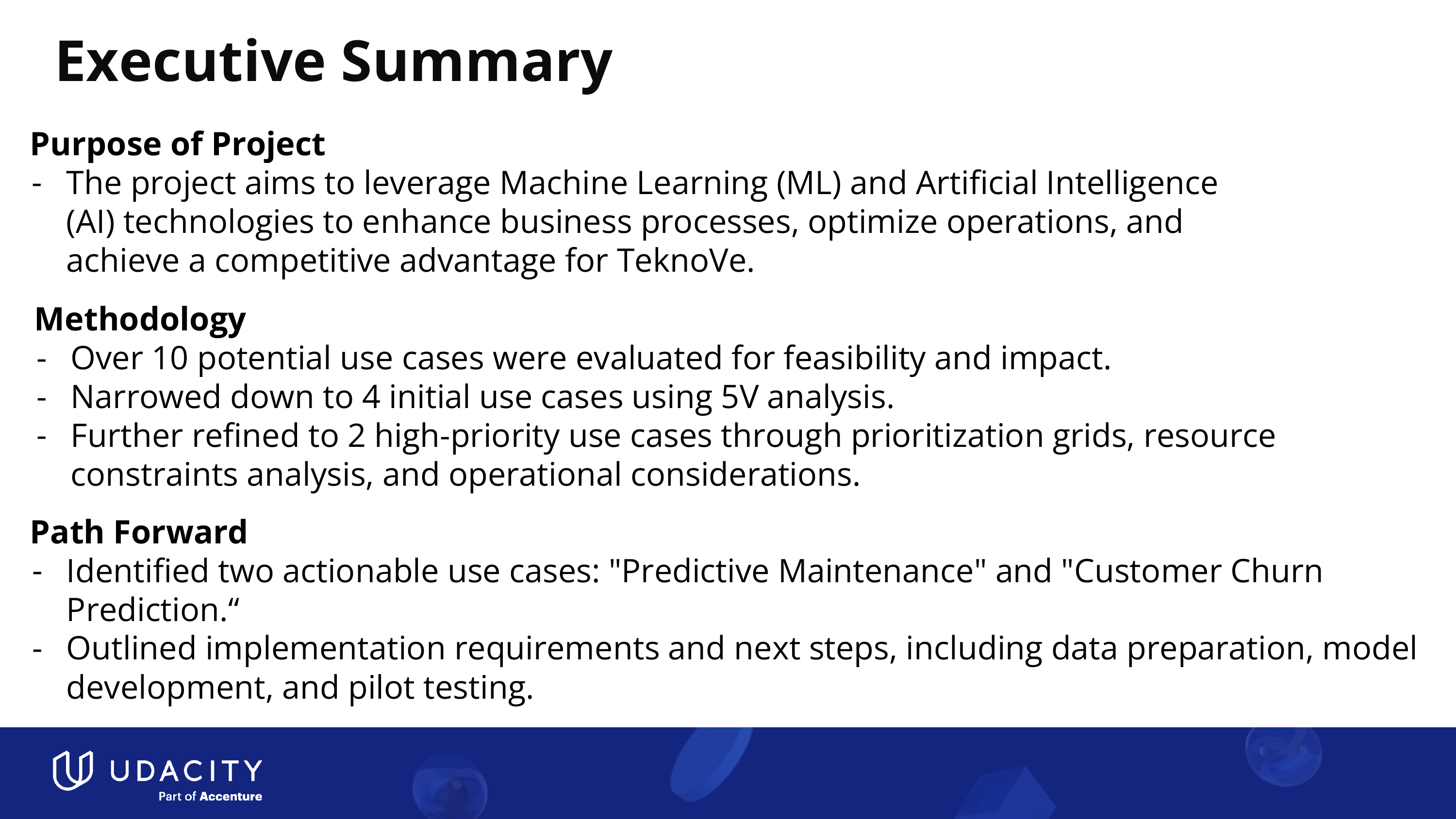

# Executive Summary
Purpose of Project
The project aims to leverage Machine Learning (ML) and Artificial Intelligence (AI) technologies to enhance business processes, optimize operations, and achieve a competitive advantage for TeknoVe.
Methodology
Over 10 potential use cases were evaluated for feasibility and impact.
Narrowed down to 4 initial use cases using 5V analysis.
Further refined to 2 high-priority use cases through prioritization grids, resource constraints analysis, and operational considerations.
Path Forward
Identified two actionable use cases: "Predictive Maintenance" and "Customer Churn Prediction.“
Outlined implementation requirements and next steps, including data preparation, model development, and pilot testing.